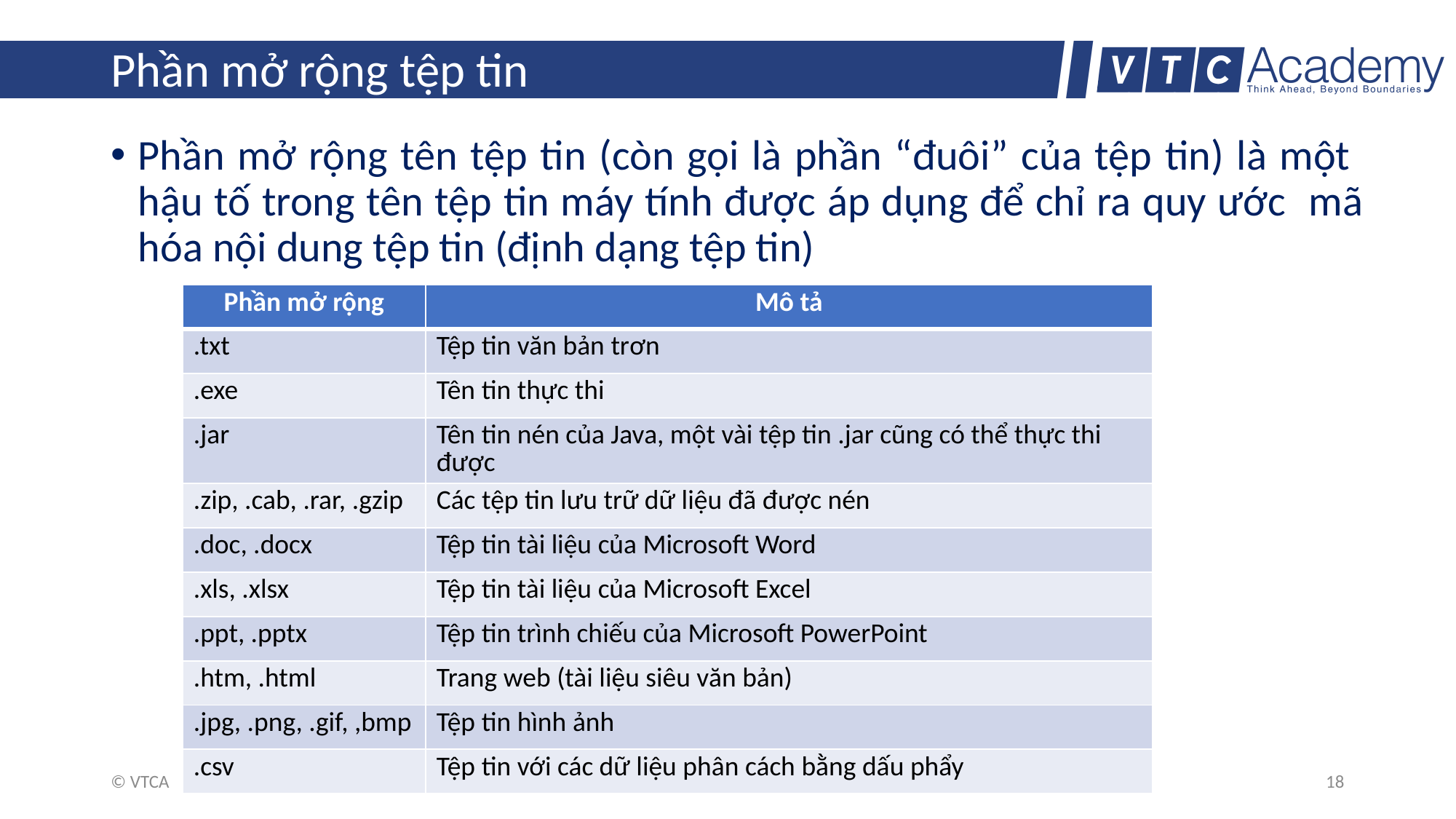

# Phần mở rộng tệp tin
Phần mở rộng tên tệp tin (còn gọi là phần “đuôi” của tệp tin) là một  hậu tố trong tên tệp tin máy tính được áp dụng để chỉ ra quy ước  mã hóa nội dung tệp tin (định dạng tệp tin)
| Phần mở rộng | Mô tả |
| --- | --- |
| .txt | Tệp tin văn bản trơn |
| .exe | Tên tin thực thi |
| .jar | Tên tin nén của Java, một vài tệp tin .jar cũng có thể thực thi được |
| .zip, .cab, .rar, .gzip | Các tệp tin lưu trữ dữ liệu đã được nén |
| .doc, .docx | Tệp tin tài liệu của Microsoft Word |
| .xls, .xlsx | Tệp tin tài liệu của Microsoft Excel |
| .ppt, .pptx | Tệp tin trình chiếu của Microsoft PowerPoint |
| .htm, .html | Trang web (tài liệu siêu văn bản) |
| .jpg, .png, .gif, ,bmp | Tệp tin hình ảnh |
| .csv | Tệp tin với các dữ liệu phân cách bằng dấu phẩy |
© VTCA
Computer Fundamentals
18